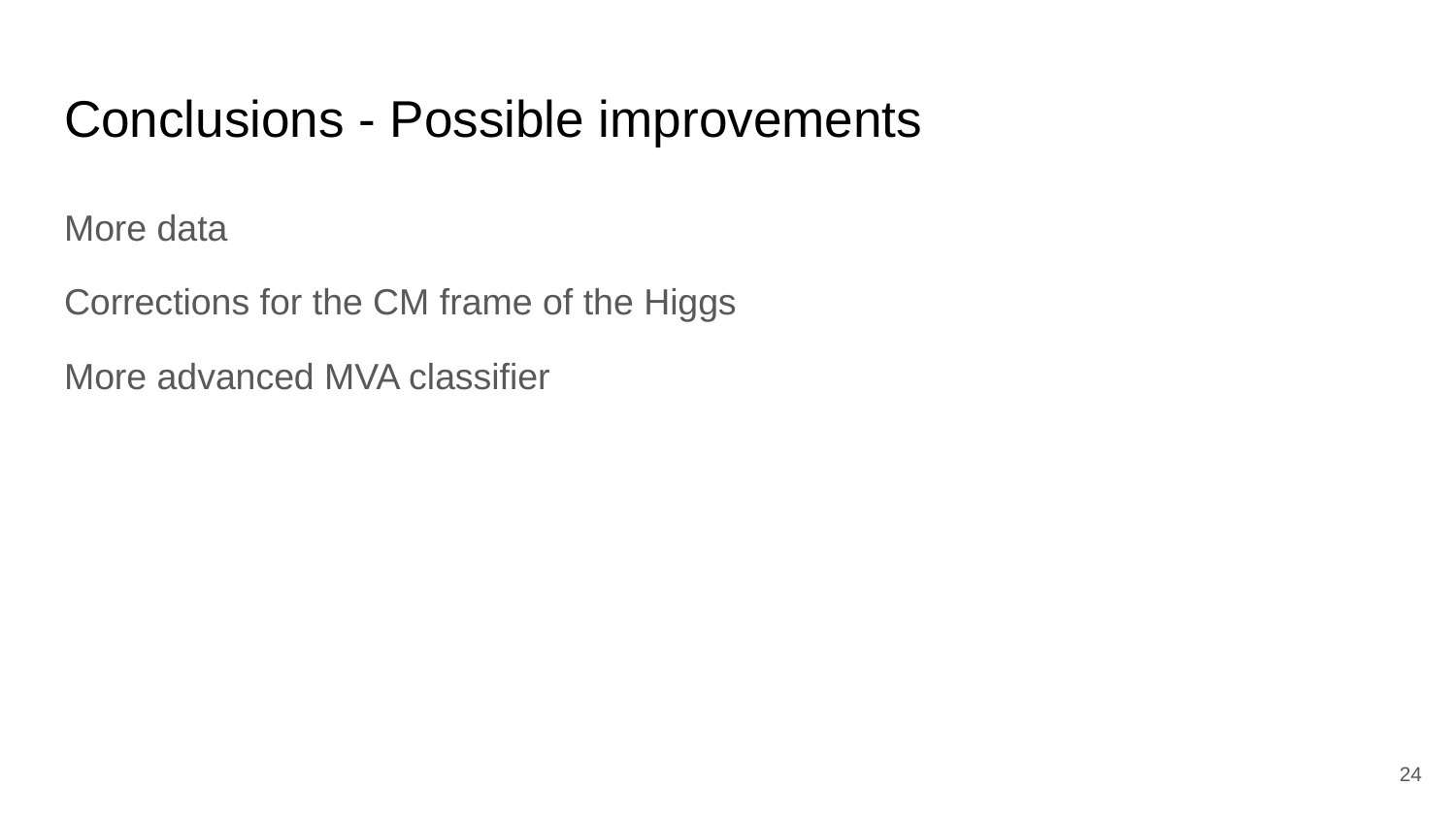

# Conclusions - Possible improvements
More data
Corrections for the CM frame of the Higgs
More advanced MVA classifier
24